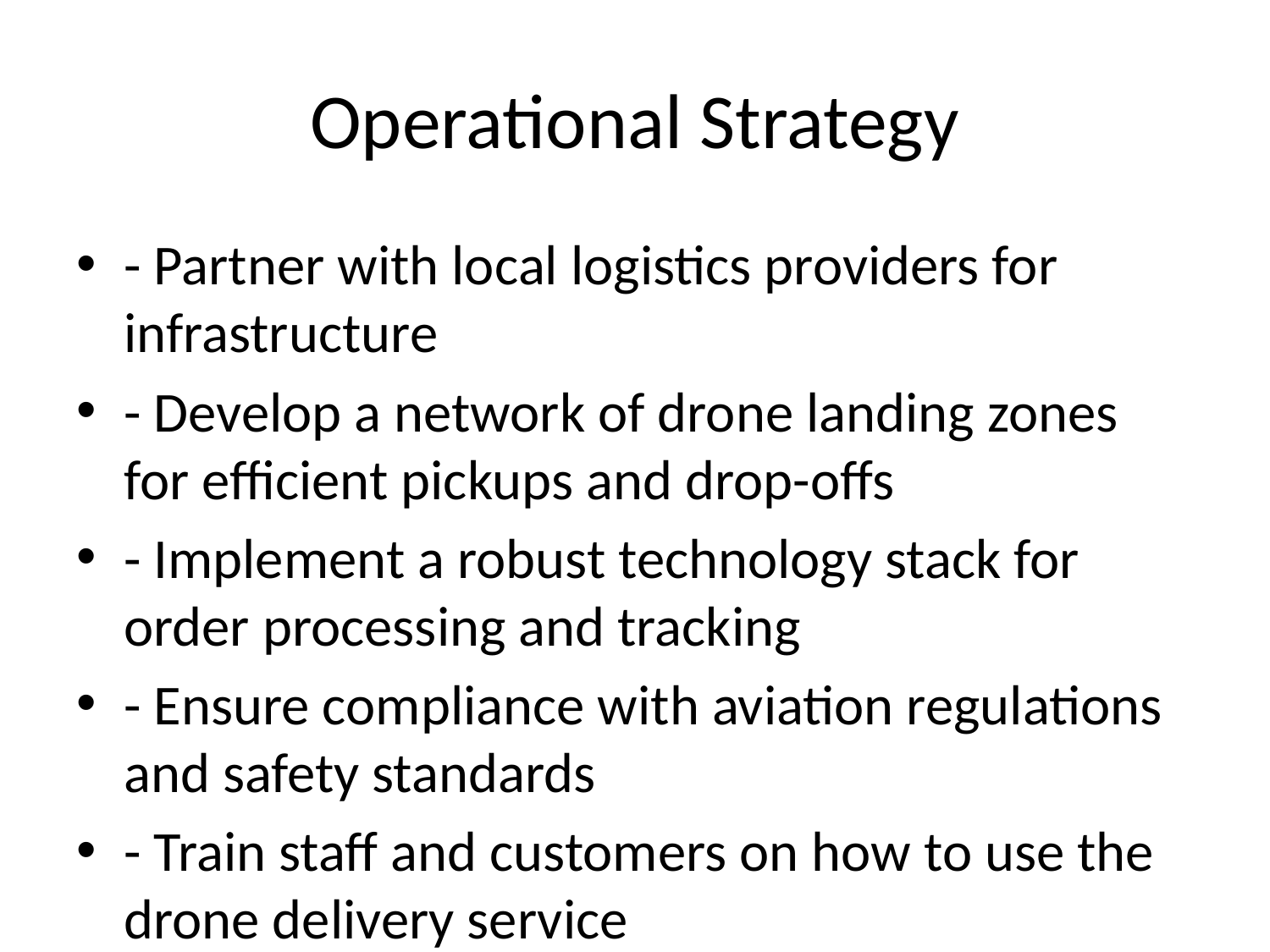

# Operational Strategy
- Partner with local logistics providers for infrastructure
- Develop a network of drone landing zones for efficient pickups and drop-offs
- Implement a robust technology stack for order processing and tracking
- Ensure compliance with aviation regulations and safety standards
- Train staff and customers on how to use the drone delivery service